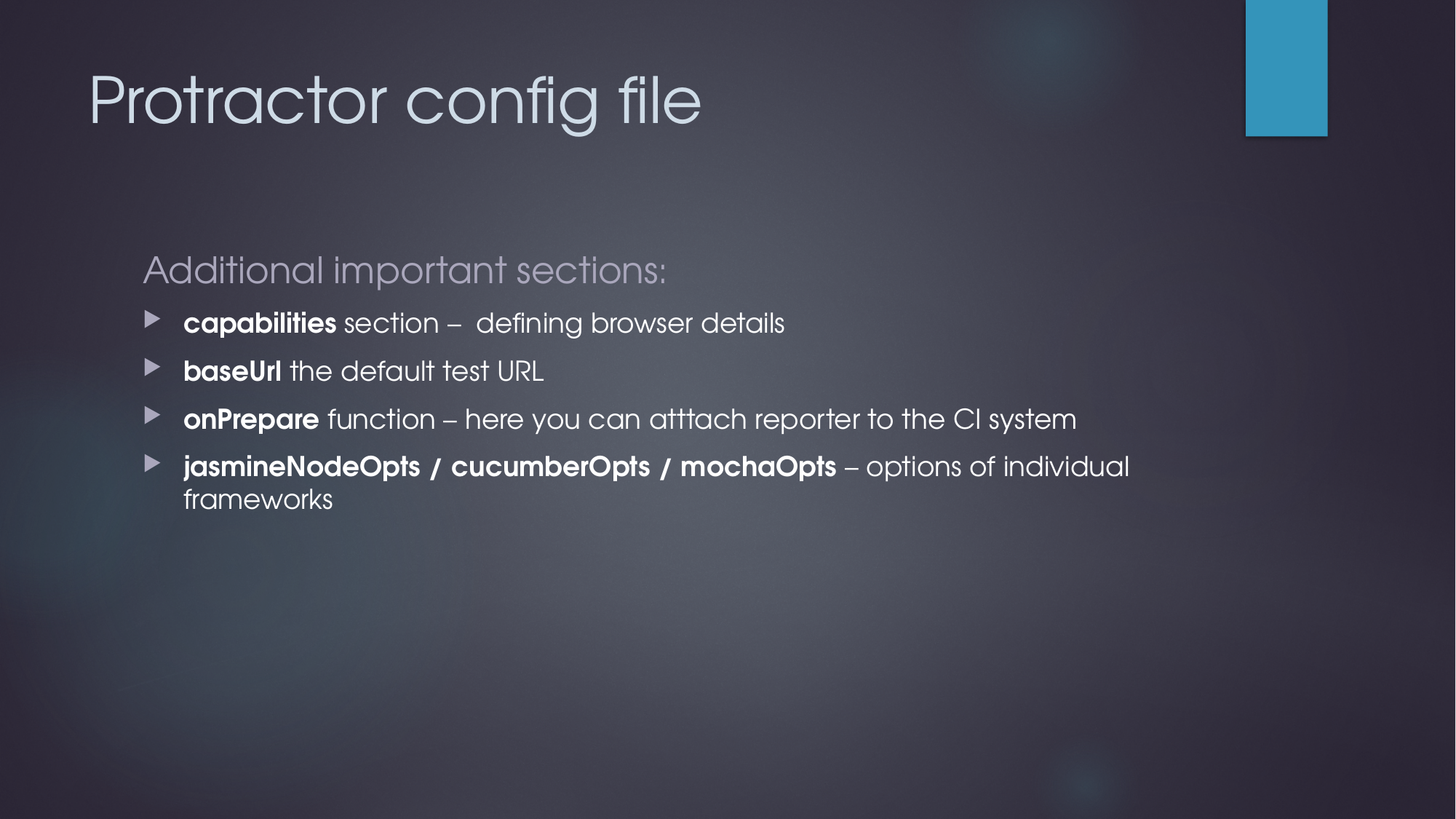

# Protractor config file
Additional important sections:
capabilities section –  defining browser details
baseUrl the default test URL
onPrepare function – here you can atttach reporter to the CI system
jasmineNodeOpts / cucumberOpts / mochaOpts – options of individual frameworks